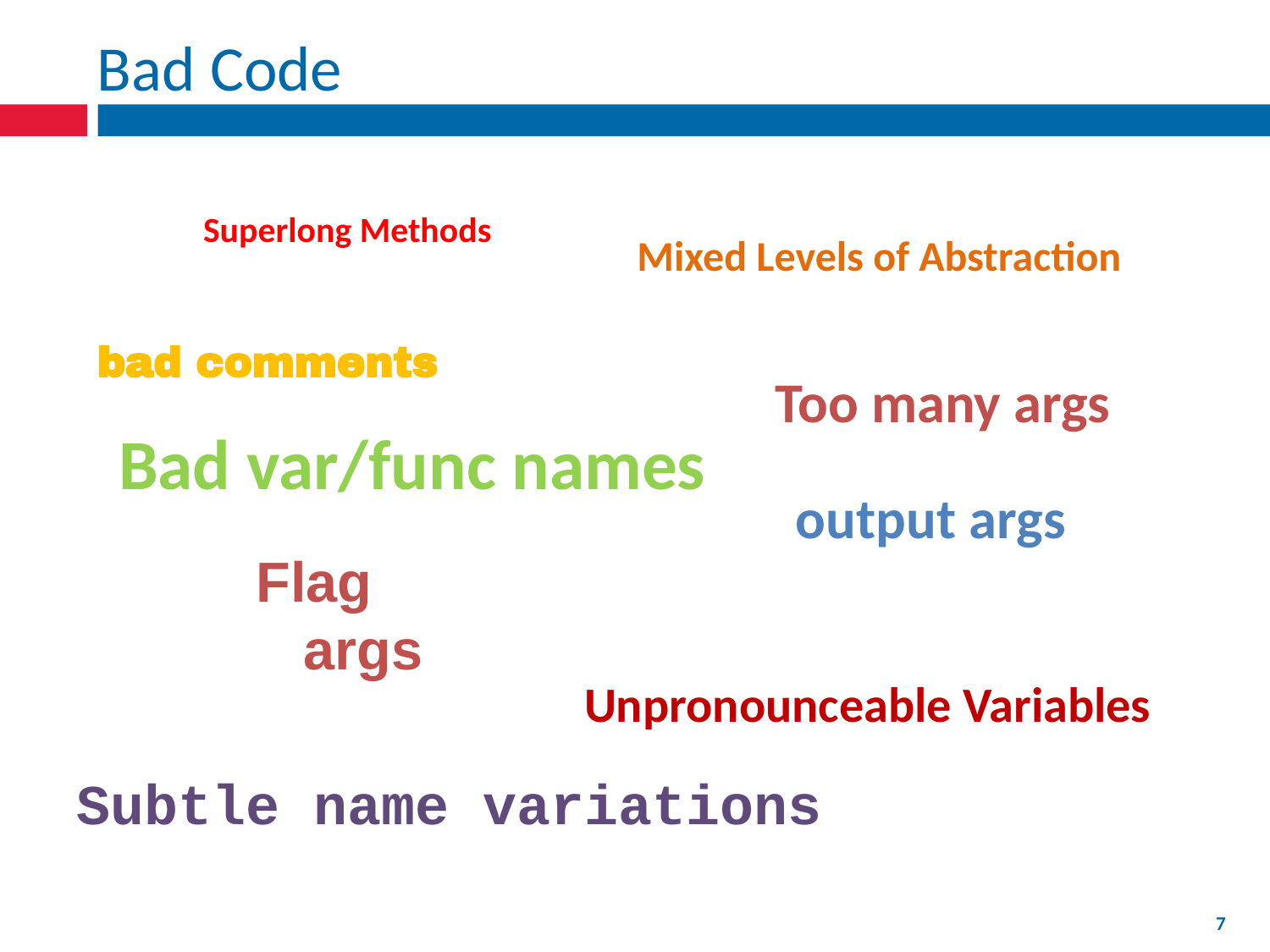

# Bad Code
Superlong Methods

Mixed Levels of Abstraction
bad comments
Too many args

Bad var/func names
output args
Flag args

Unpronounceable Variables

Subtle name variations